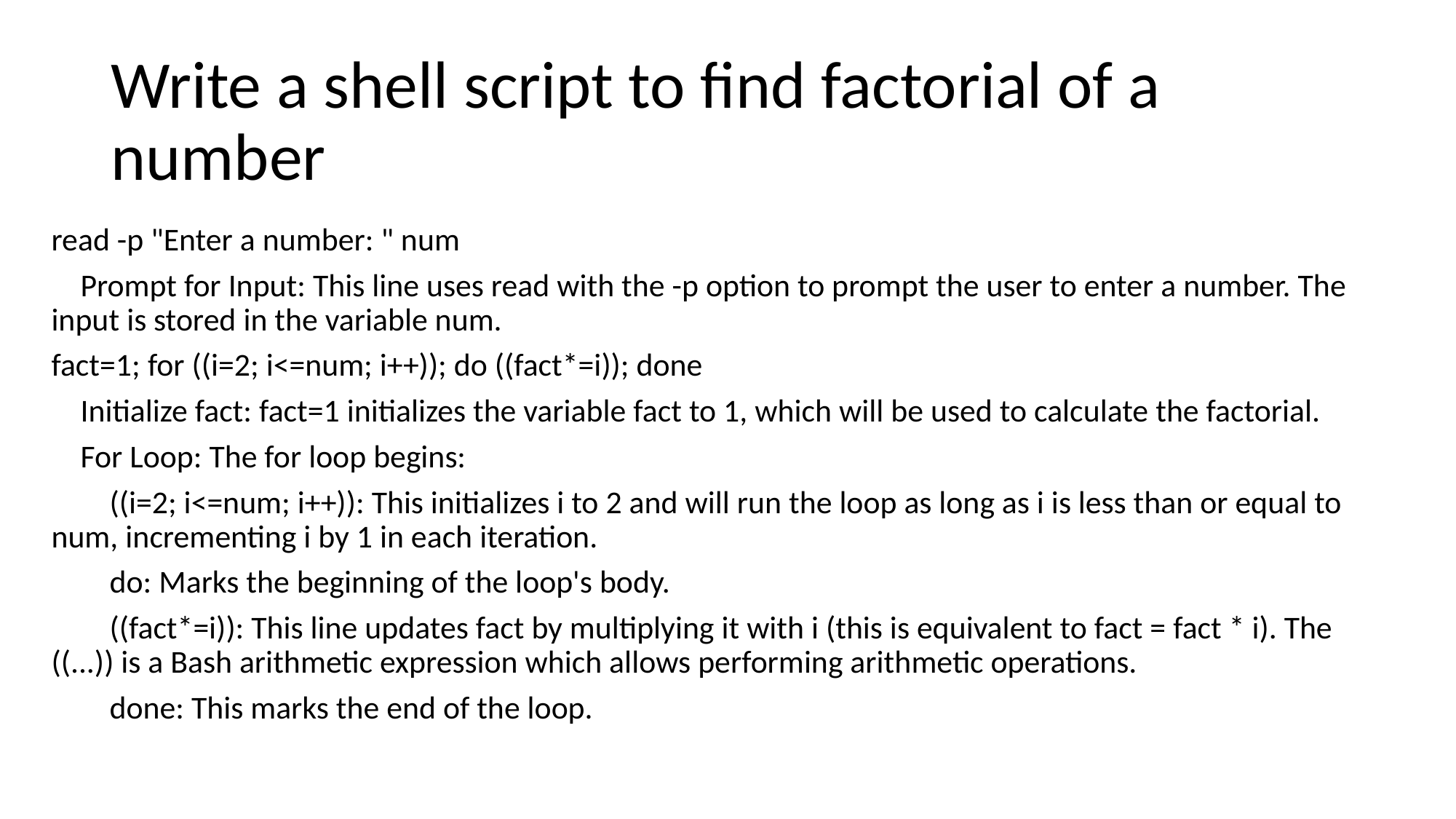

# Write a shell script to find factorial of a number
read -p "Enter a number: " num
    Prompt for Input: This line uses read with the -p option to prompt the user to enter a number. The input is stored in the variable num.
fact=1; for ((i=2; i<=num; i++)); do ((fact*=i)); done
    Initialize fact: fact=1 initializes the variable fact to 1, which will be used to calculate the factorial.
    For Loop: The for loop begins:
        ((i=2; i<=num; i++)): This initializes i to 2 and will run the loop as long as i is less than or equal to num, incrementing i by 1 in each iteration.
        do: Marks the beginning of the loop's body.
        ((fact*=i)): This line updates fact by multiplying it with i (this is equivalent to fact = fact * i). The ((...)) is a Bash arithmetic expression which allows performing arithmetic operations.
        done: This marks the end of the loop.